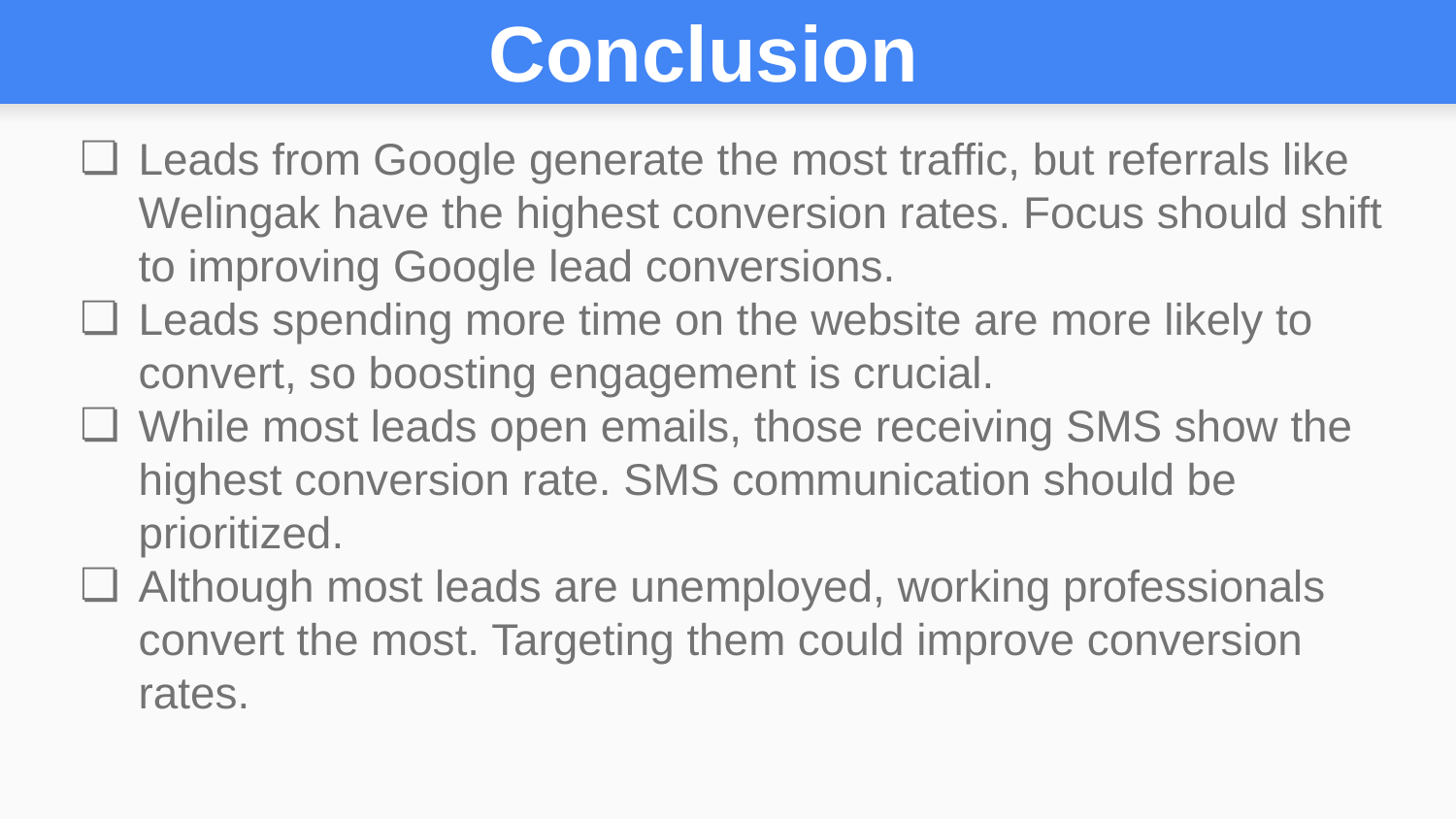

# Conclusion
Leads from Google generate the most traffic, but referrals like Welingak have the highest conversion rates. Focus should shift to improving Google lead conversions.
Leads spending more time on the website are more likely to convert, so boosting engagement is crucial.
While most leads open emails, those receiving SMS show the highest conversion rate. SMS communication should be prioritized.
Although most leads are unemployed, working professionals convert the most. Targeting them could improve conversion rates.